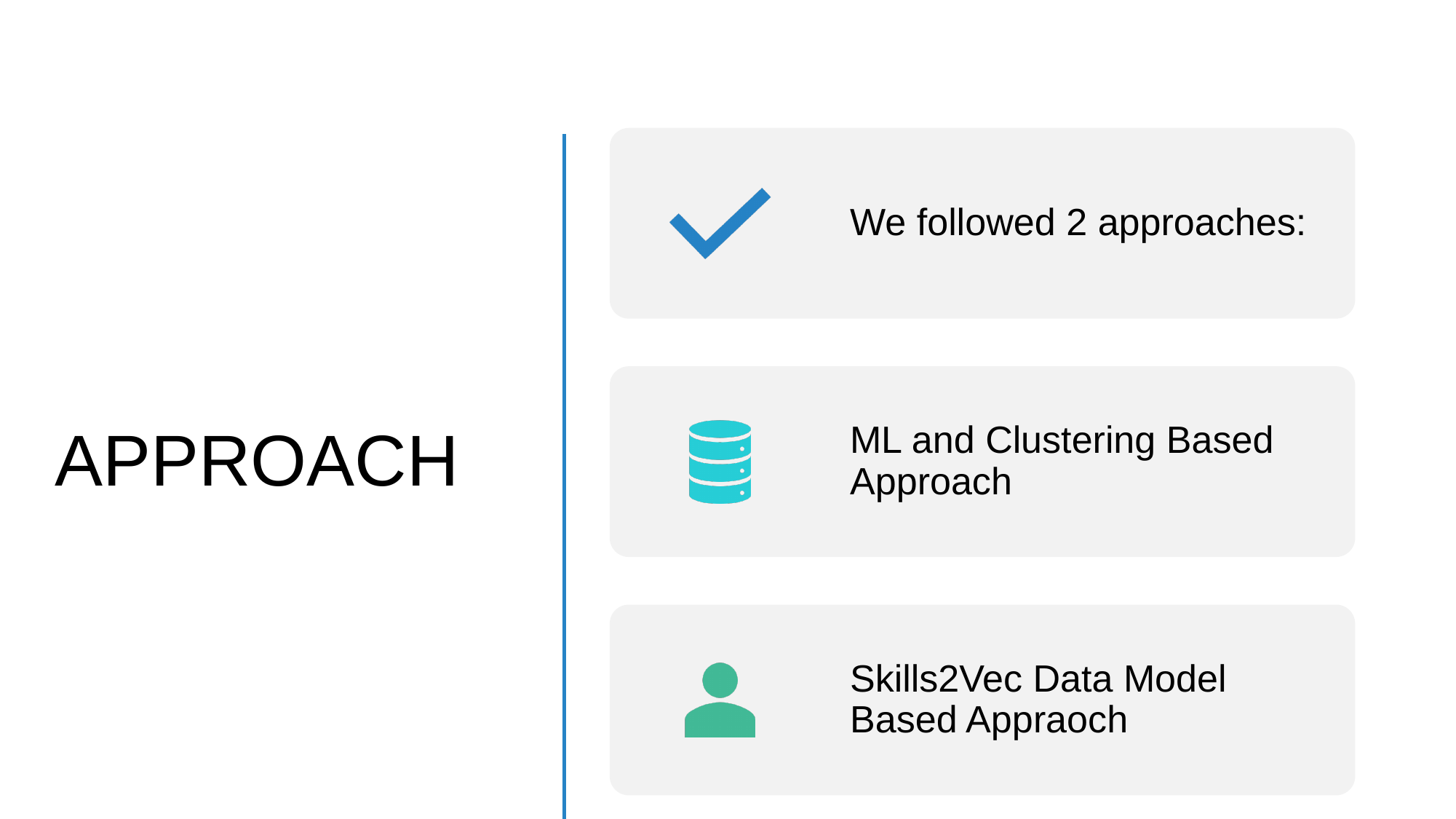

We followed 2 approaches:
ML and Clustering Based Approach
Skills2Vec Data Model Based Appraoch
# APPROACH